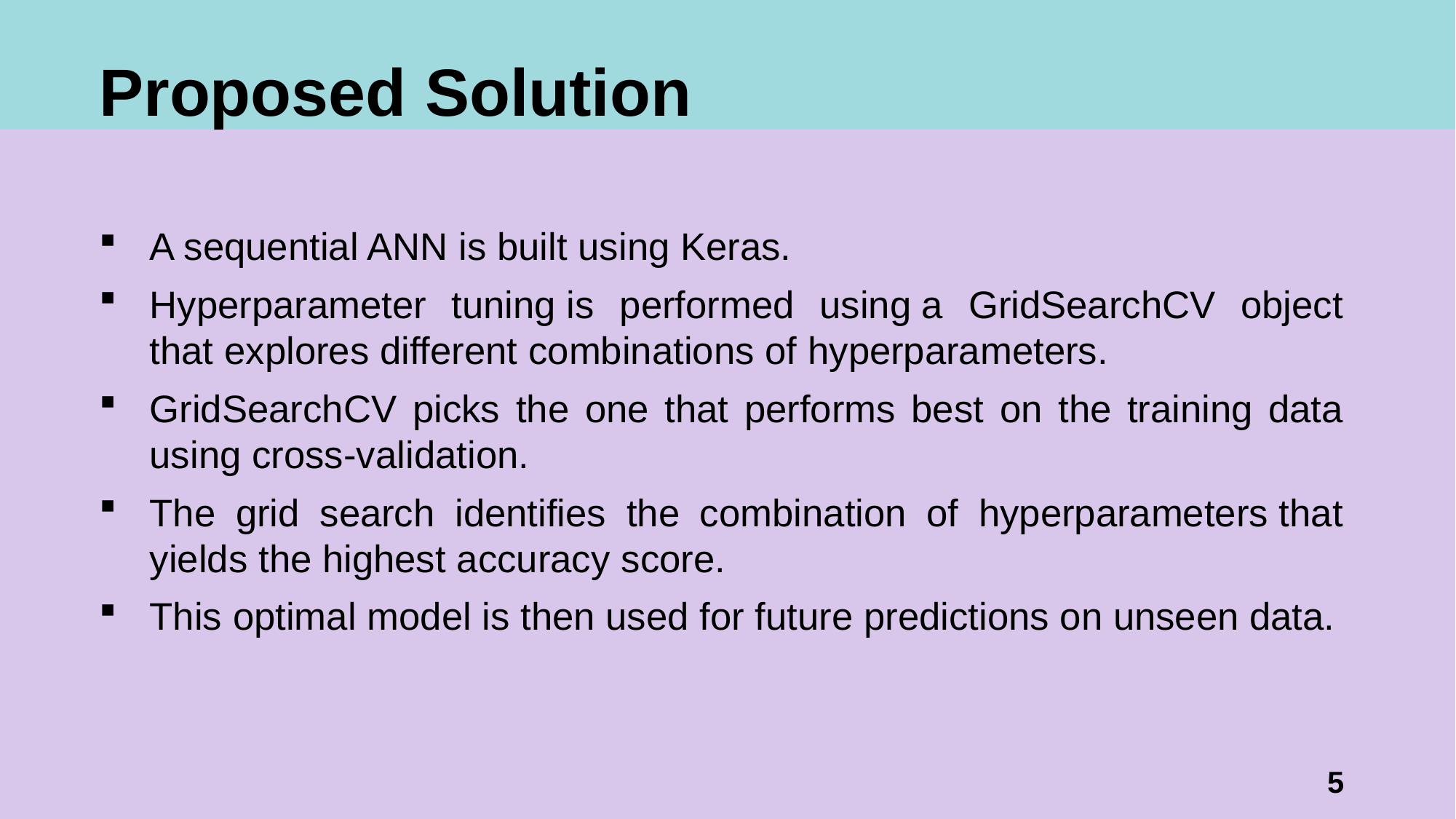

# Proposed Solution
A sequential ANN is built using Keras.
Hyperparameter tuning is performed using a GridSearchCV object that explores different combinations of hyperparameters.
GridSearchCV picks the one that performs best on the training data using cross-validation.
The grid search identifies the combination of hyperparameters that yields the highest accuracy score.
This optimal model is then used for future predictions on unseen data.
5